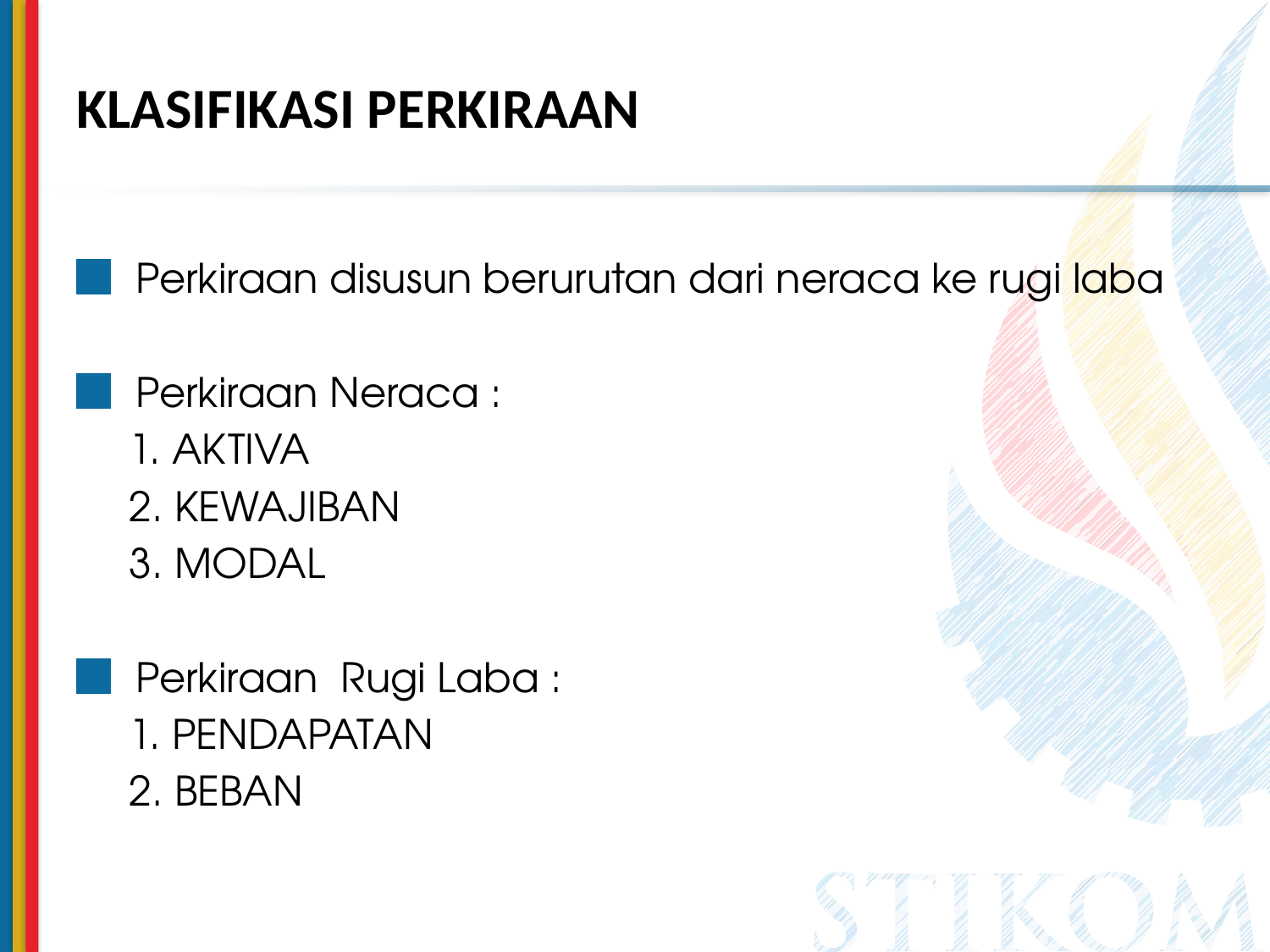

# KLASIFIKASI PERKIRAAN
Perkiraan disusun berurutan dari neraca ke rugi laba

Perkiraan Neraca :
    1. AKTIVA
    2. KEWAJIBAN
    3. MODAL

Perkiraan  Rugi Laba :
    1. PENDAPATAN
    2. BEBAN